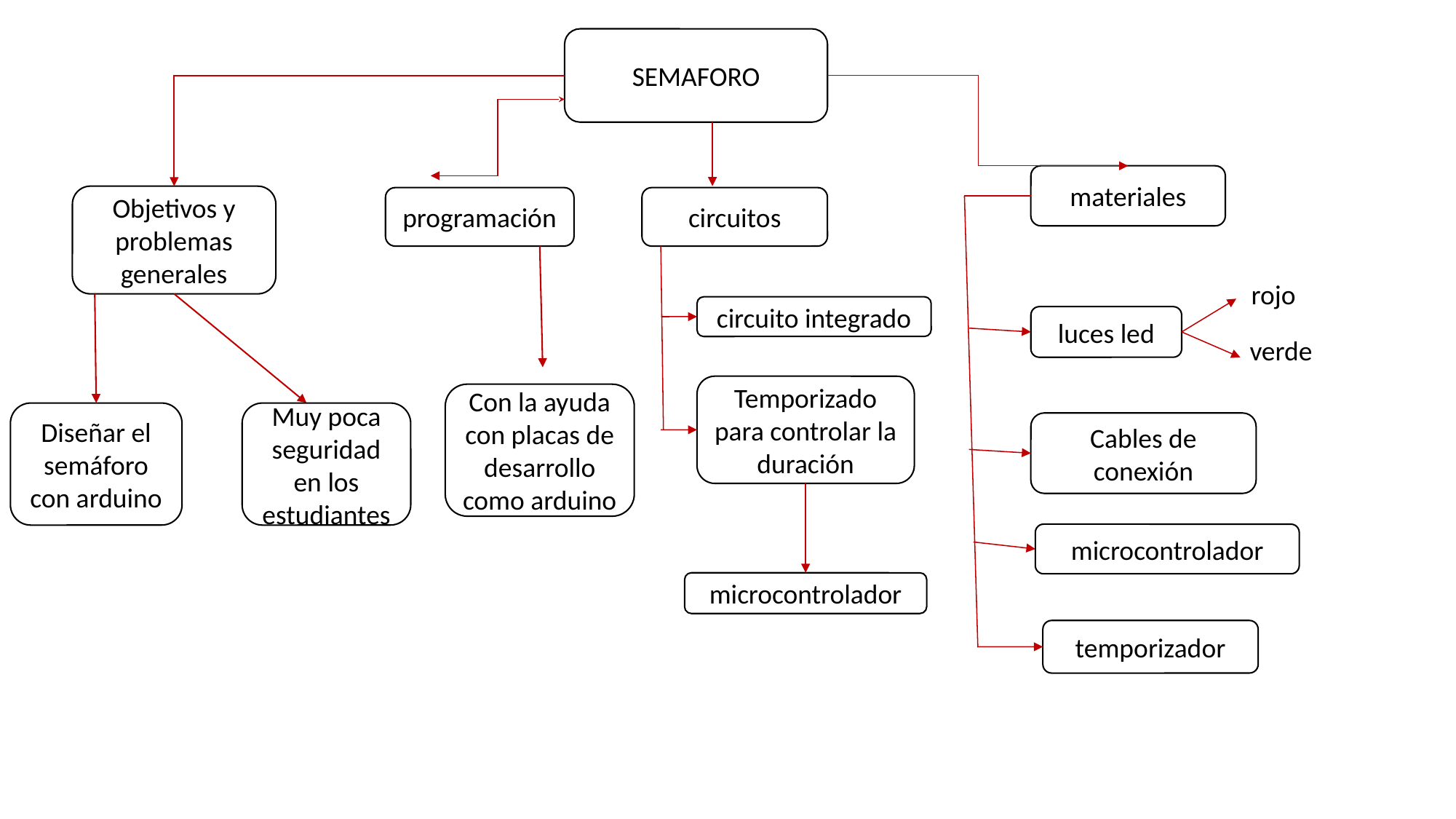

SEMAFORO
materiales
Objetivos y problemas generales
programación
circuitos
rojo
circuito integrado
luces led
verde
Temporizado para controlar la duración
Con la ayuda con placas de desarrollo como arduino
Diseñar el semáforo con arduino
Muy poca seguridad en los estudiantes
Cables de conexión
microcontrolador
microcontrolador
temporizador